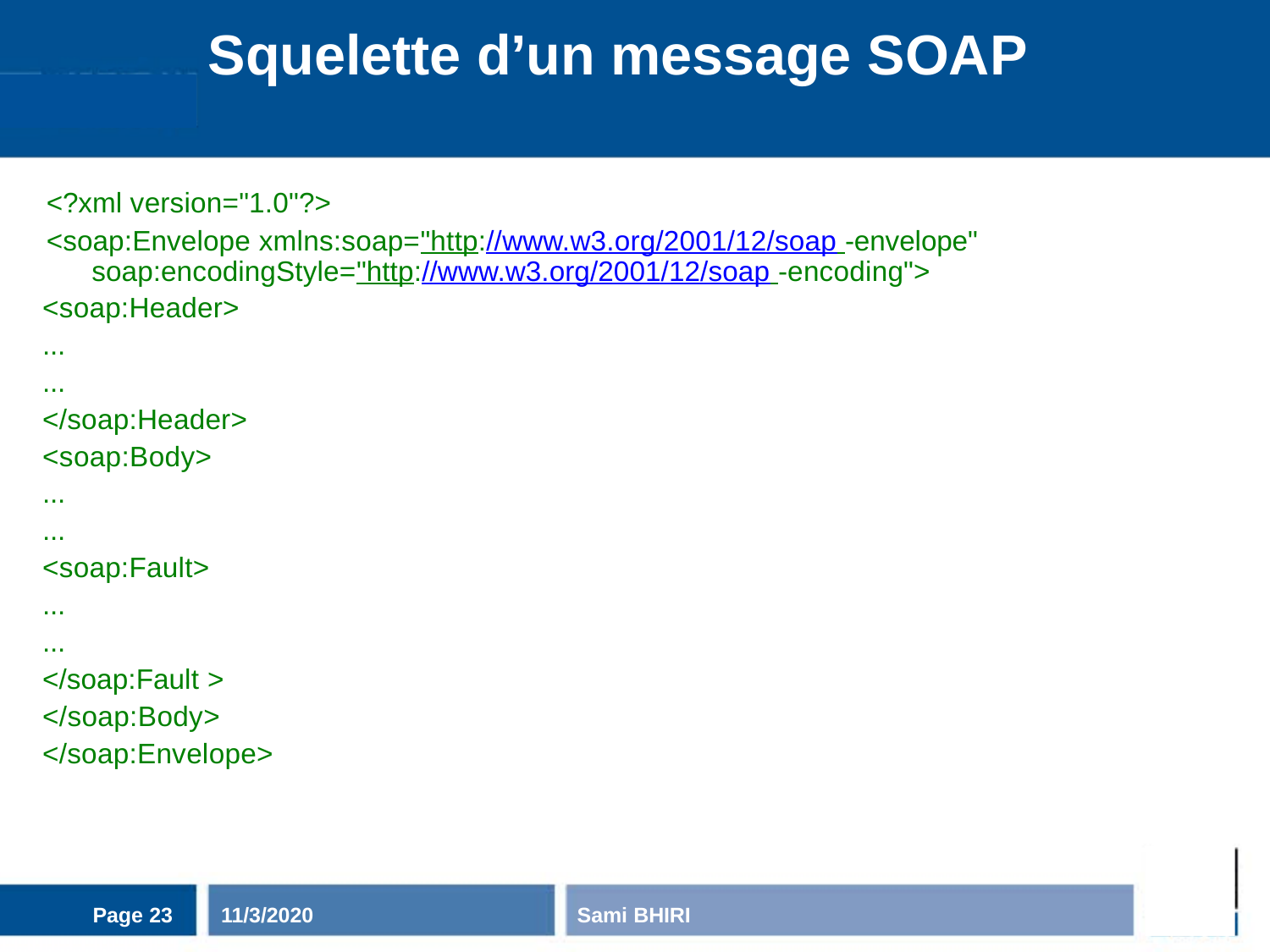

# Squelette d’un message SOAP

<?xml version="1.0"?>
<soap:Envelope xmlns:soap="http://www.w3.org/2001/12/soap -envelope"  soap:encodingStyle="http://www.w3.org/2001/12/soap -encoding">
<soap:Header>
...
...
</soap:Header>
<soap:Body>
...
...
<soap:Fault>
...
...
</soap:Fault >
</soap:Body>
</soap:Envelope>

Page 23
11/3/2020
Sami BHIRI